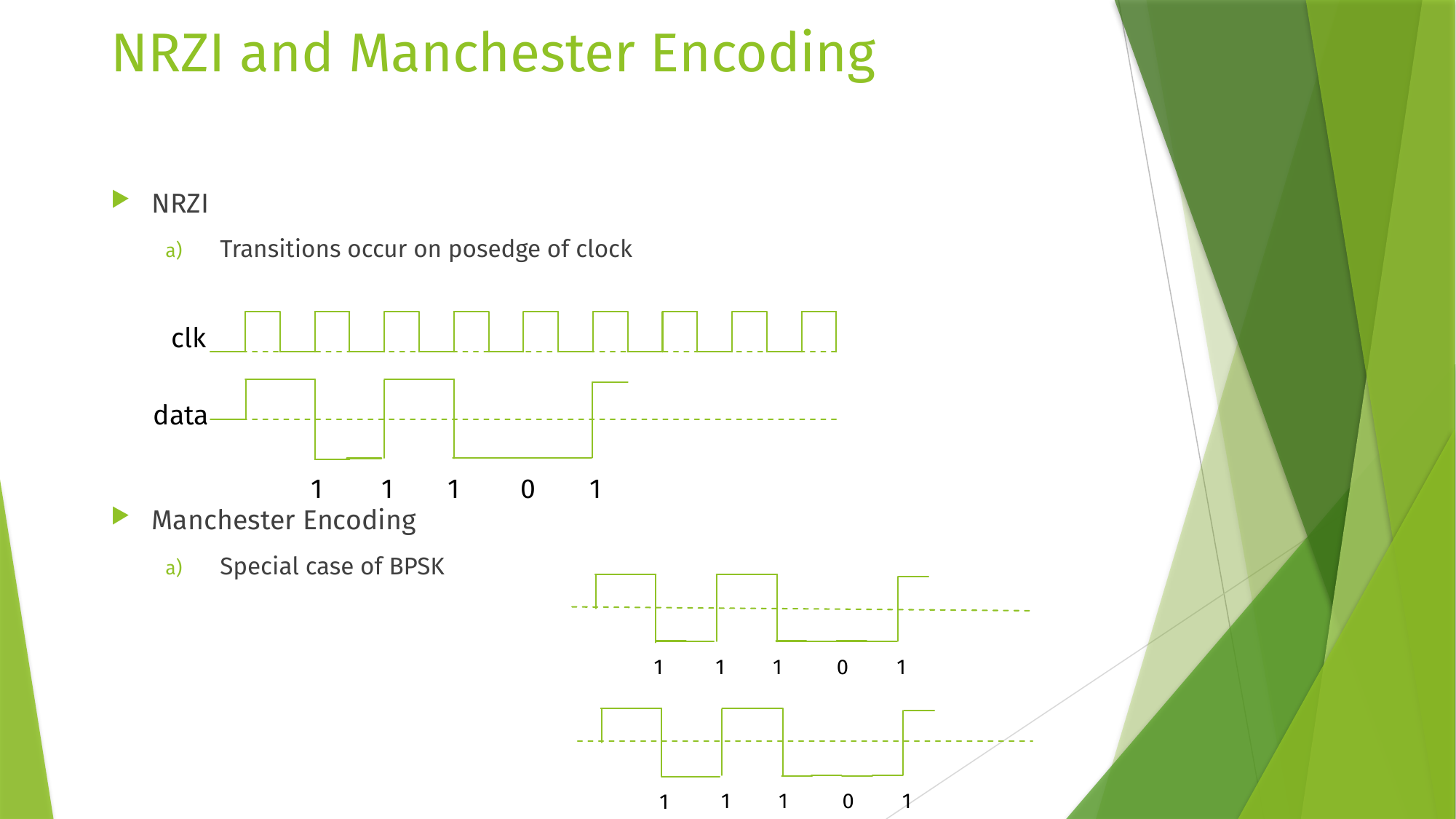

# NRZI and Manchester Encoding
NRZI
Transitions occur on posedge of clock

Manchester Encoding
Special case of BPSK
1
1
1
0
1
clk
data
1
1
1
0
1
1
1
1
0
1